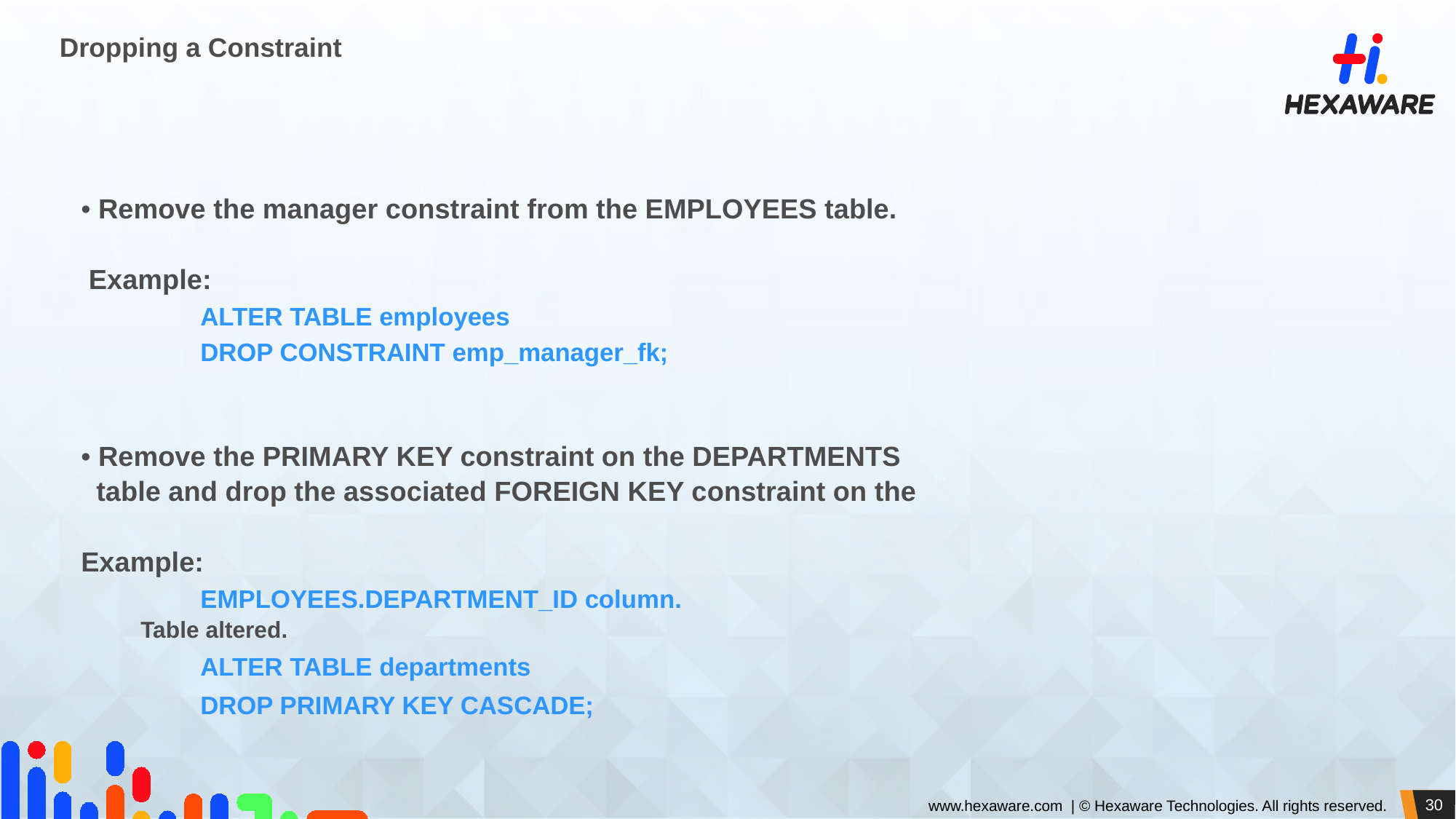

# Dropping a Constraint
• Remove the manager constraint from the EMPLOYEES table.

 Example:
ALTER TABLE employees
DROP CONSTRAINT emp_manager_fk;

• Remove the PRIMARY KEY constraint on the DEPARTMENTS
  table and drop the associated FOREIGN KEY constraint on the

Example:
EMPLOYEES.DEPARTMENT_ID column.
Table altered.
ALTER TABLE departments
DROP PRIMARY KEY CASCADE;